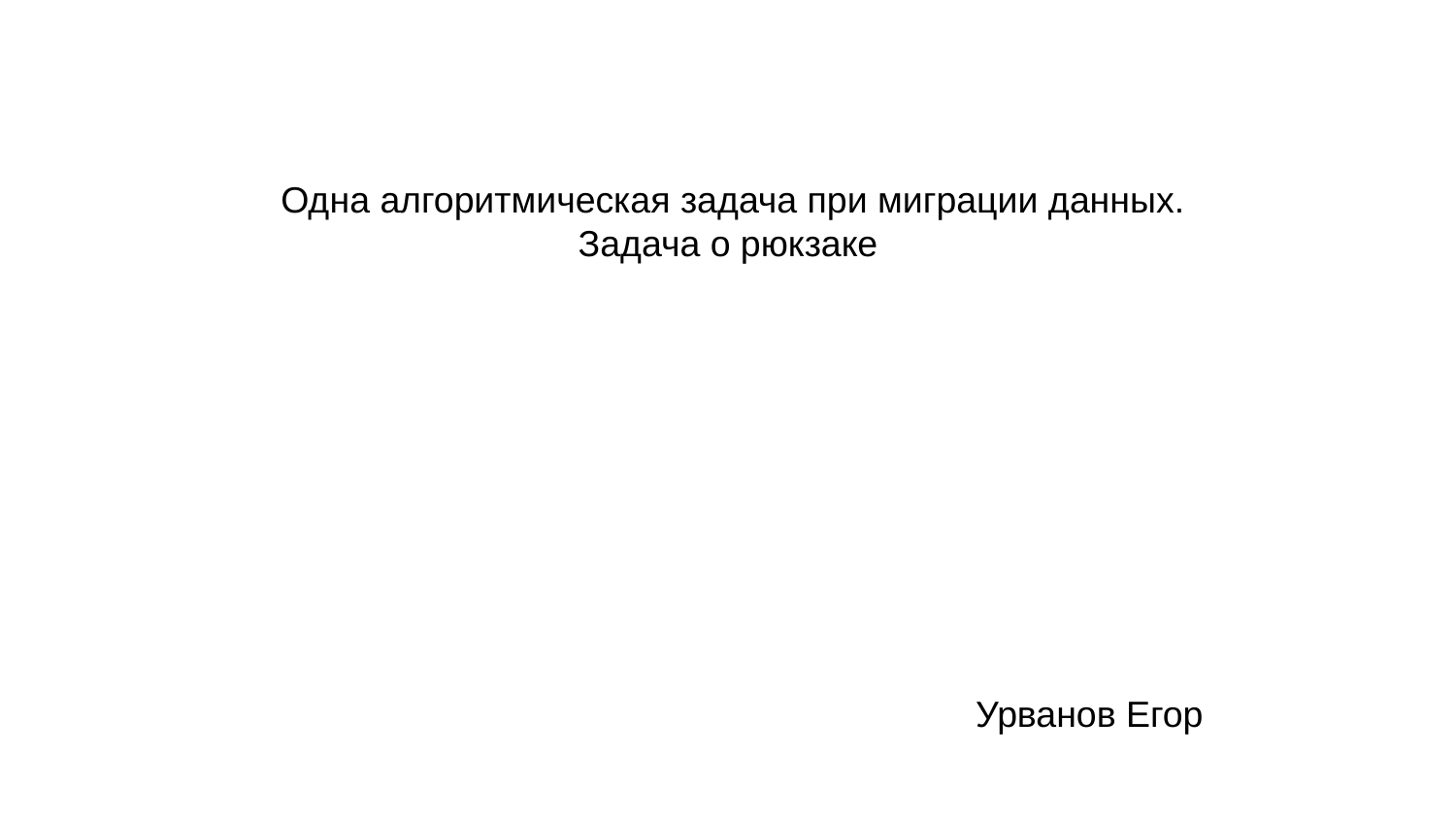

Одна алгоритмическая задача при миграции данных.
Задача о рюкзаке
Урванов Егор